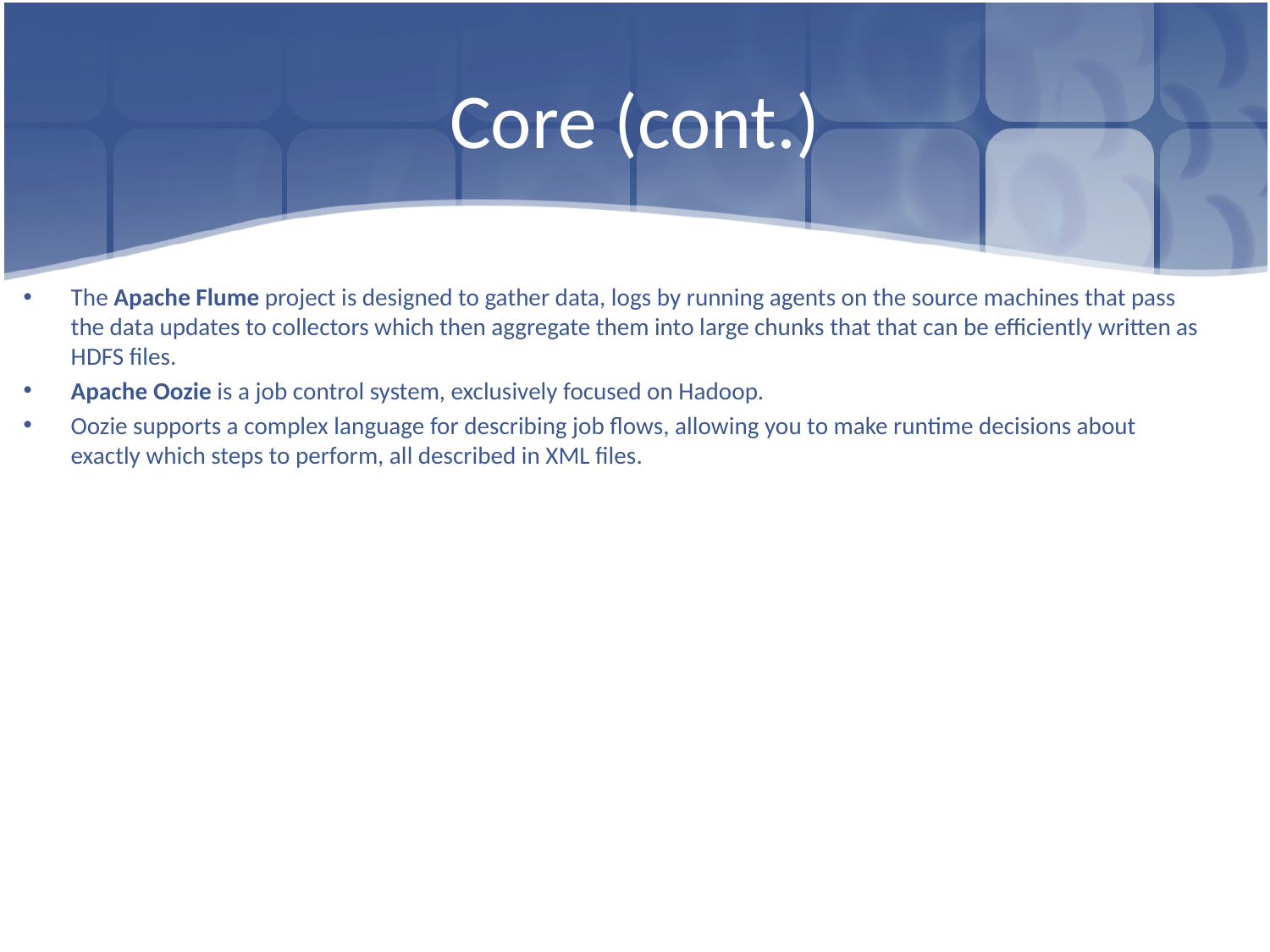

# Core (cont.)
The Apache Flume project is designed to gather data, logs by running agents on the source machines that pass the data updates to collectors which then aggregate them into large chunks that that can be efficiently written as HDFS files.
Apache Oozie is a job control system, exclusively focused on Hadoop.
Oozie supports a complex language for describing job flows, allowing you to make runtime decisions about exactly which steps to perform, all described in XML files.